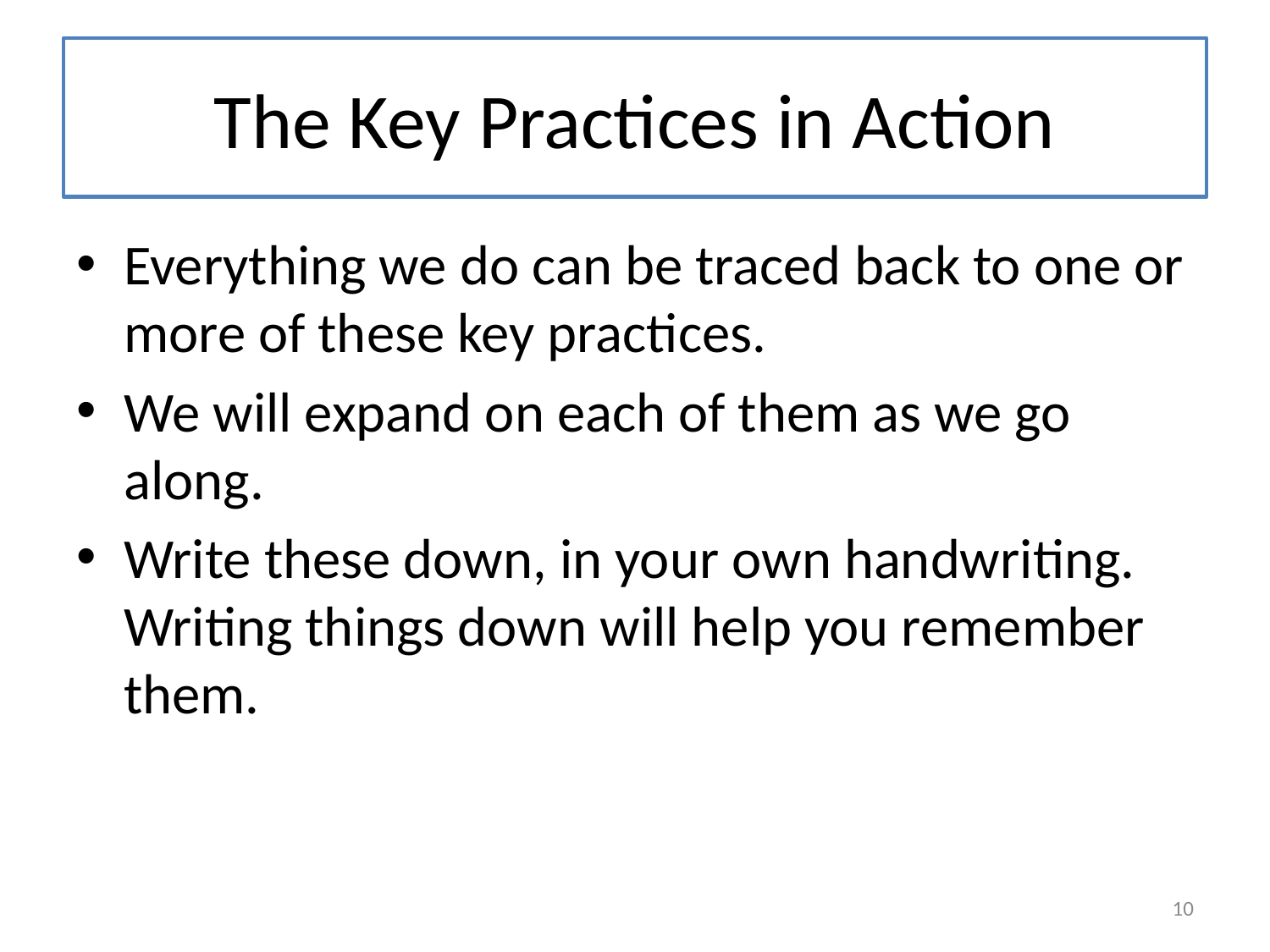

# The Key Practices in Action
Everything we do can be traced back to one or more of these key practices.
We will expand on each of them as we go along.
Write these down, in your own handwriting.  Writing things down will help you remember them.

10